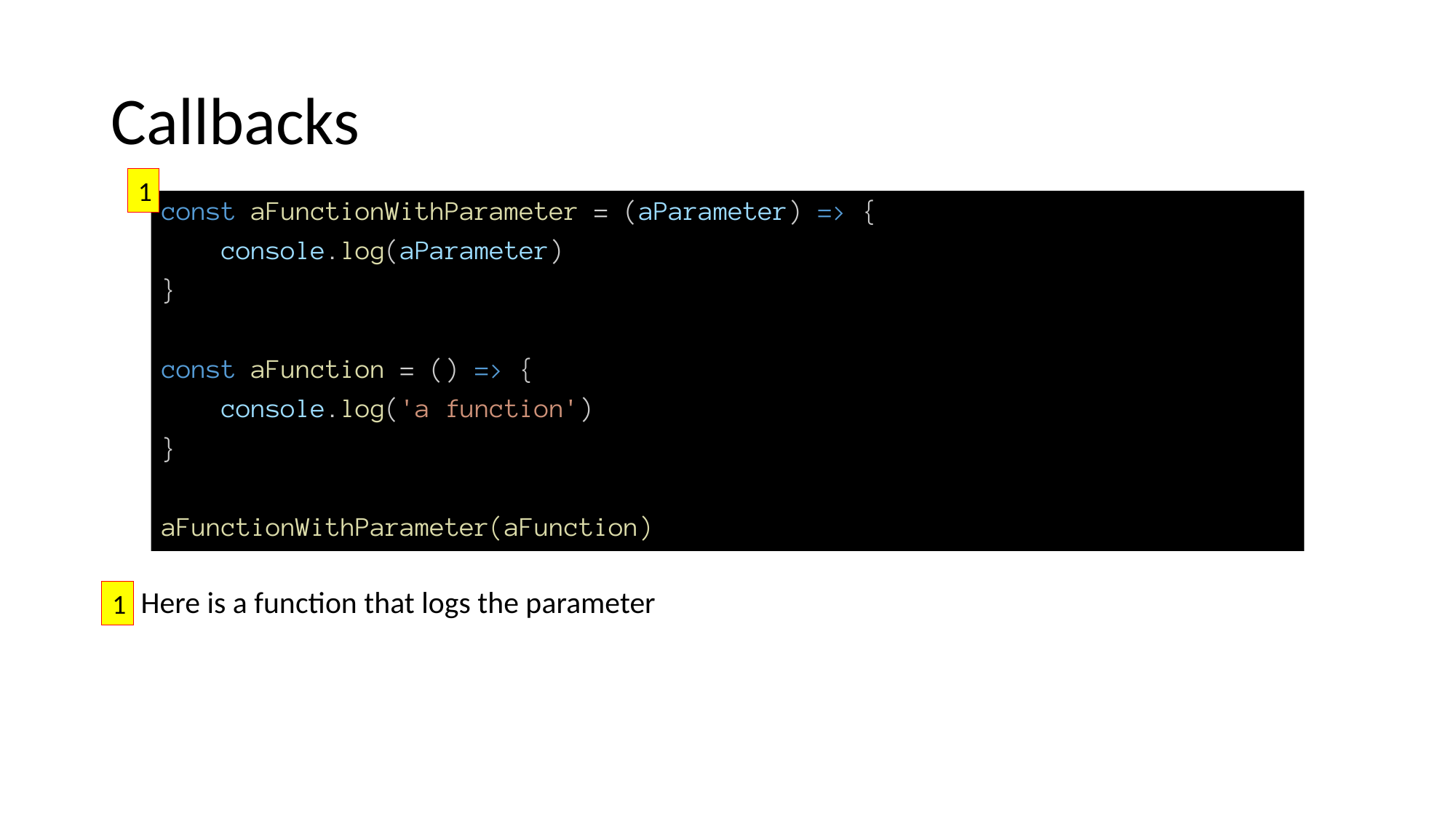

# Callbacks
1
const aFunctionWithParameter = (aParameter) => {
    console.log(aParameter)
}

const aFunction = () => {
    console.log('a function')
}

aFunctionWithParameter(aFunction)
1
1. Here is a function that logs the parameter